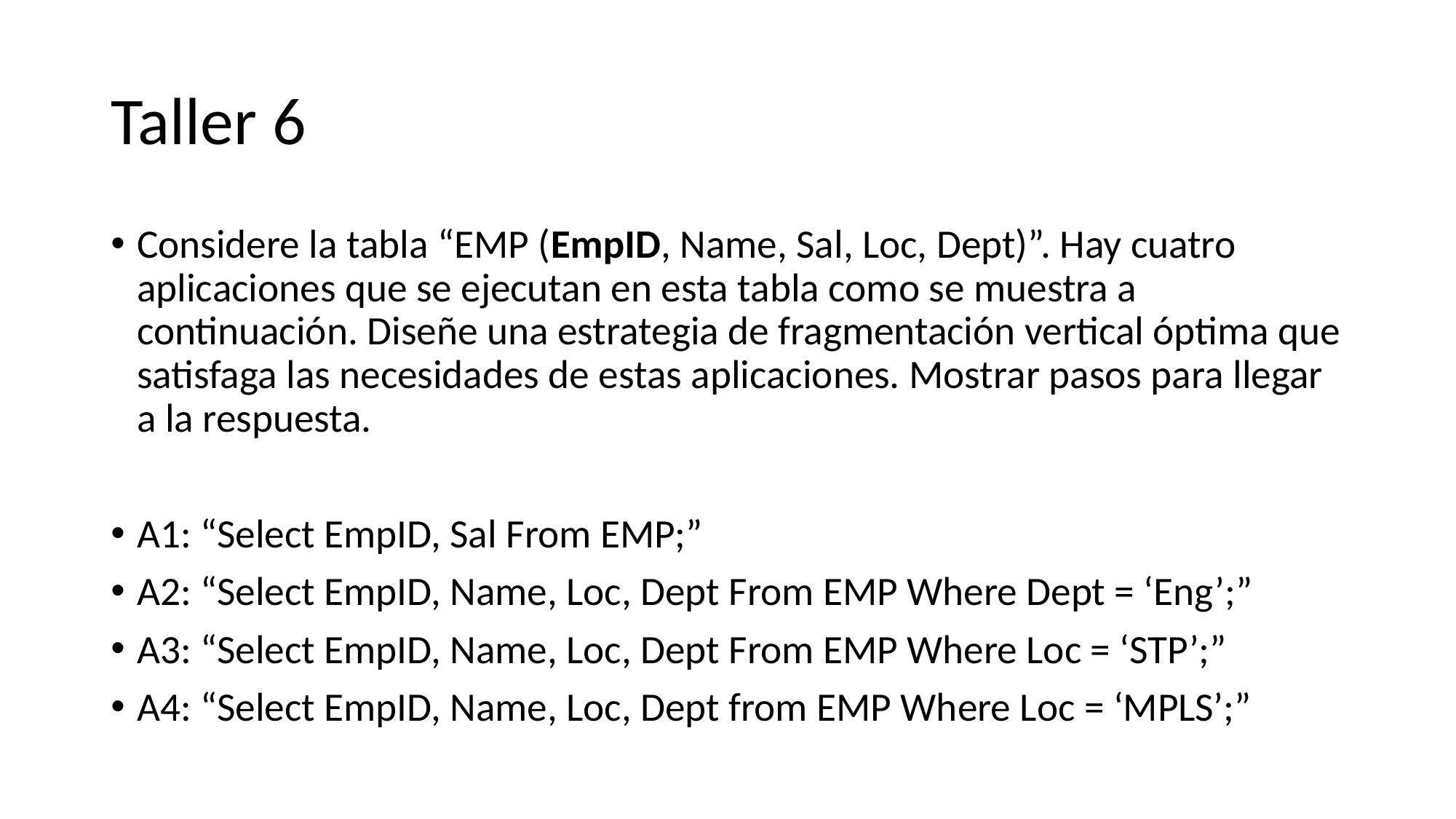

# Taller 6
Considere la tabla “EMP (EmpID, Name, Sal, Loc, Dept)”. Hay cuatro aplicaciones que se ejecutan en esta tabla como se muestra a continuación. Diseñe una estrategia de fragmentación vertical óptima que satisfaga las necesidades de estas aplicaciones. Mostrar pasos para llegar a la respuesta.

A1: “Select EmpID, Sal From EMP;”
A2: “Select EmpID, Name, Loc, Dept From EMP Where Dept = ‘Eng’;”
A3: “Select EmpID, Name, Loc, Dept From EMP Where Loc = ‘STP’;”
A4: “Select EmpID, Name, Loc, Dept from EMP Where Loc = ‘MPLS’;”